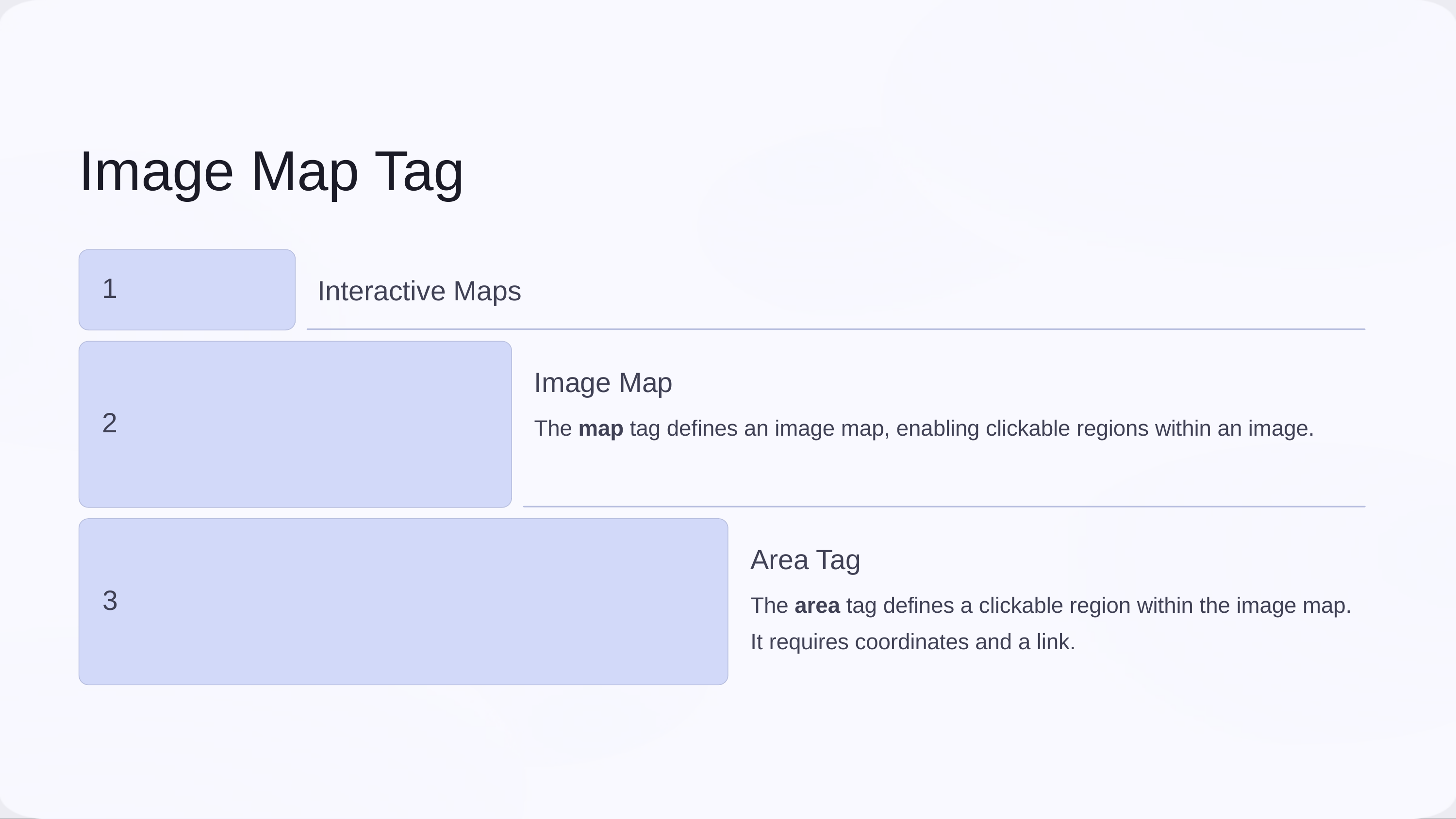

Image Map Tag

1
Interactive Maps

Image Map
2
The map tag defines an image map, enabling clickable regions within an image.

Area Tag
3
The area tag defines a clickable region within the image map. It requires coordinates and a link.